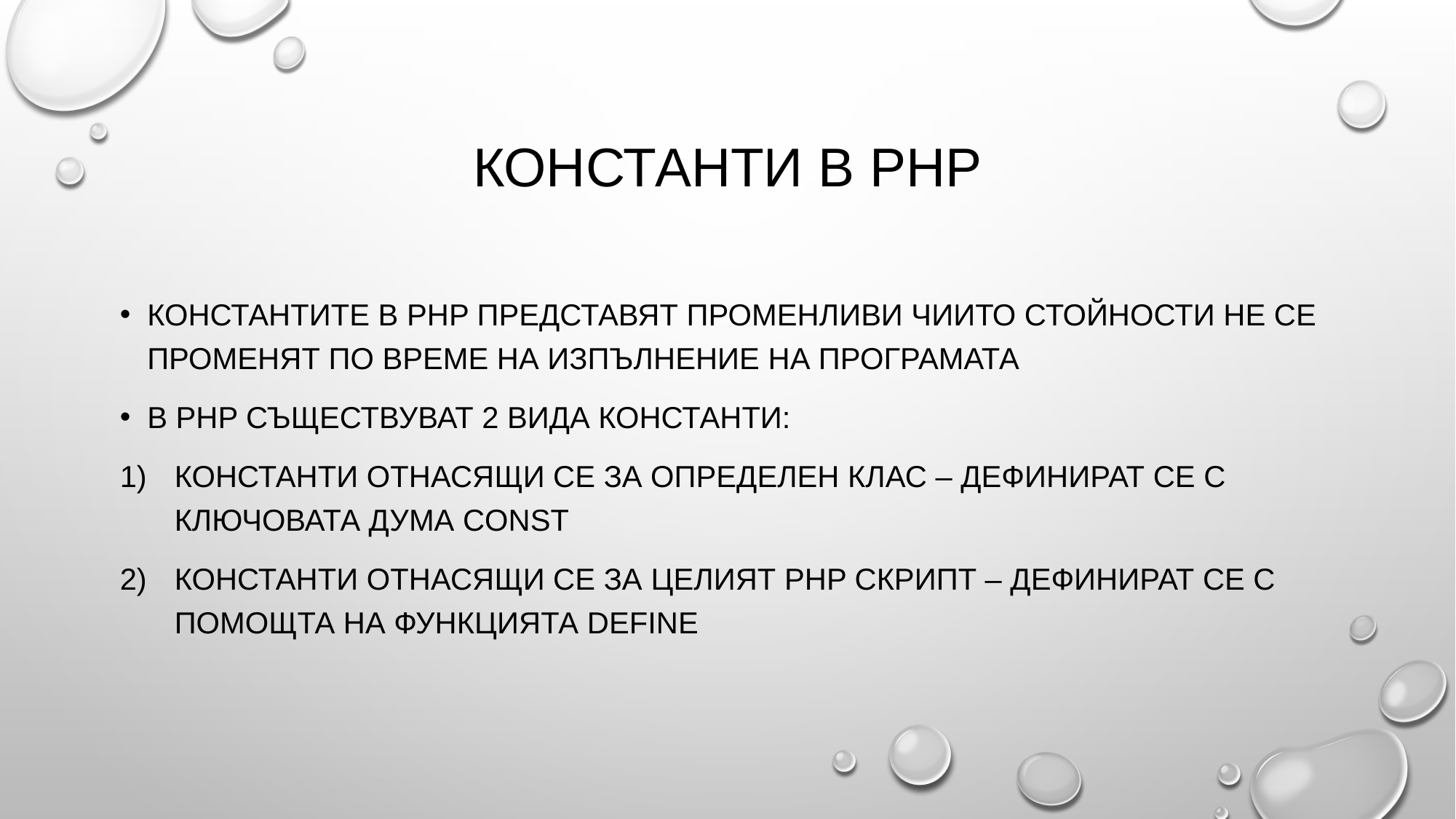

# Константи в PHP
Константите в PHP представят променливи чиито стойности не се променят по време на изпълнение на програмата
В php съществуват 2 вида константи:
Константи отнасящи се за определен клас – дефинират се с ключовата дума const
Константи отнасящи се за целият Php скрипт – дефинират се с помощта на функцията define